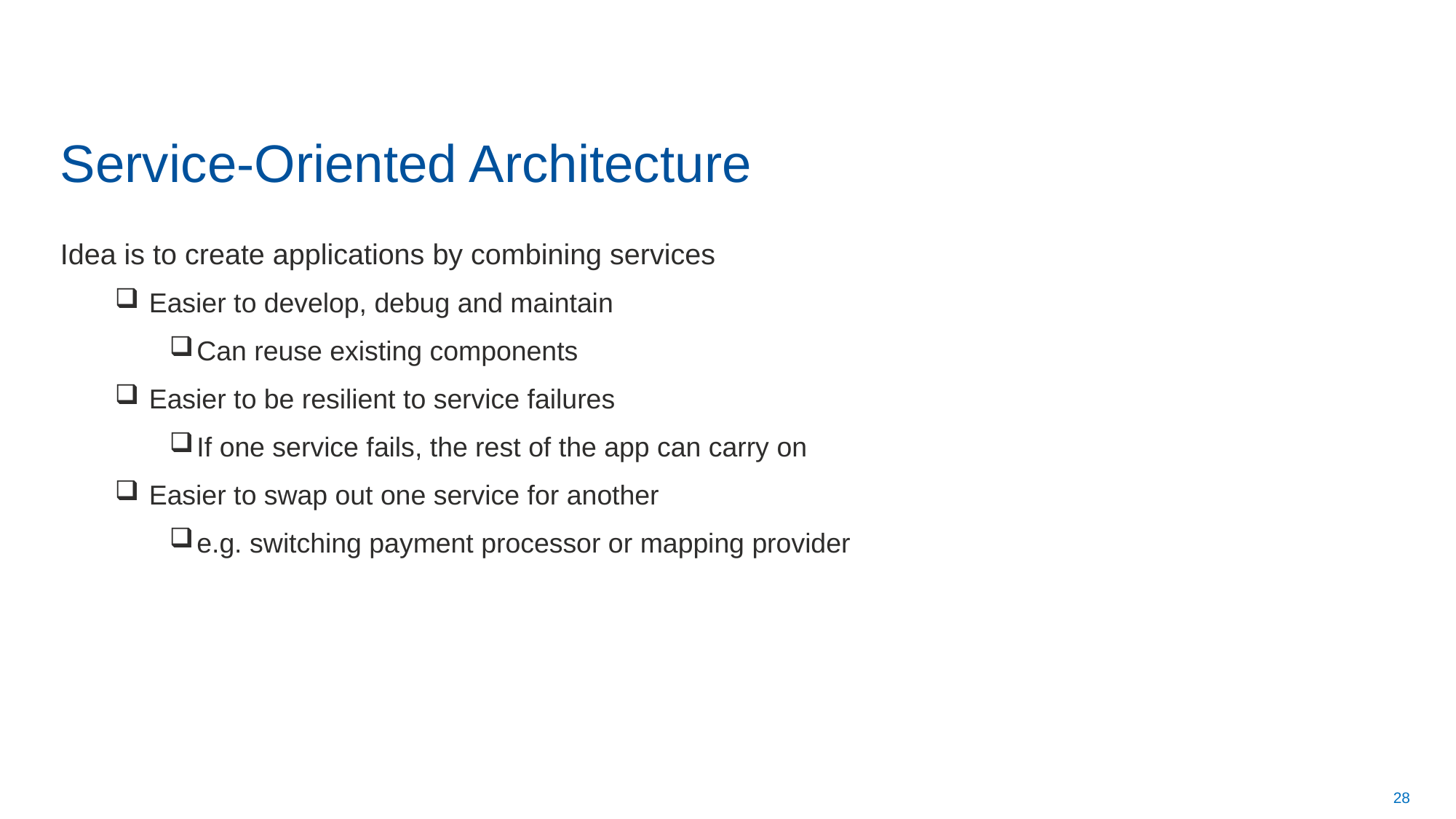

# Service-Oriented Architecture
Idea is to create applications by combining services
Easier to develop, debug and maintain
Can reuse existing components
Easier to be resilient to service failures
If one service fails, the rest of the app can carry on
Easier to swap out one service for another
e.g. switching payment processor or mapping provider